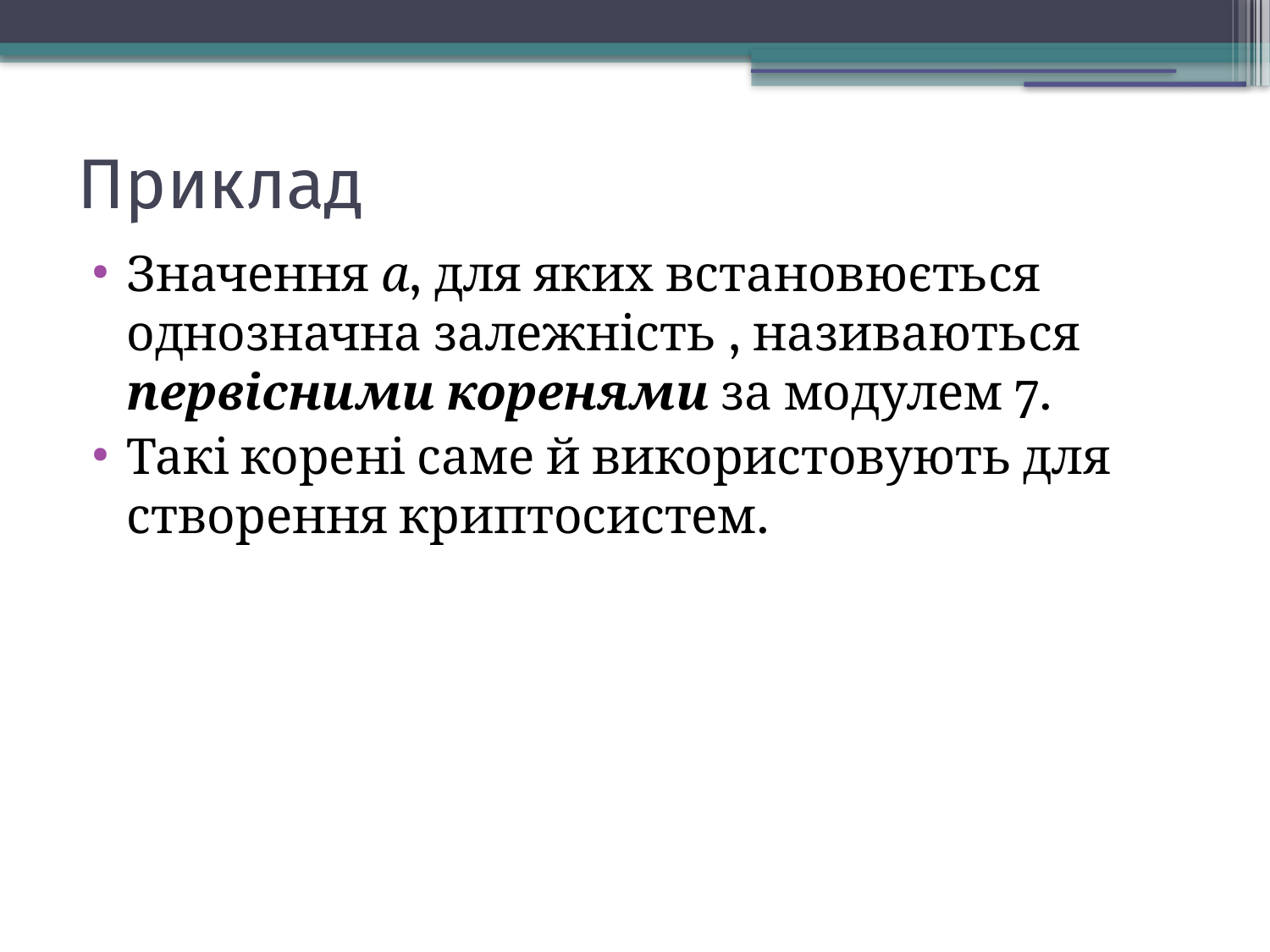

Приклад
Значення а, для яких встановюється однозначна залежність , називаються первісними коренями за модулем 7.
Такі корені саме й використовують для створення криптосистем.